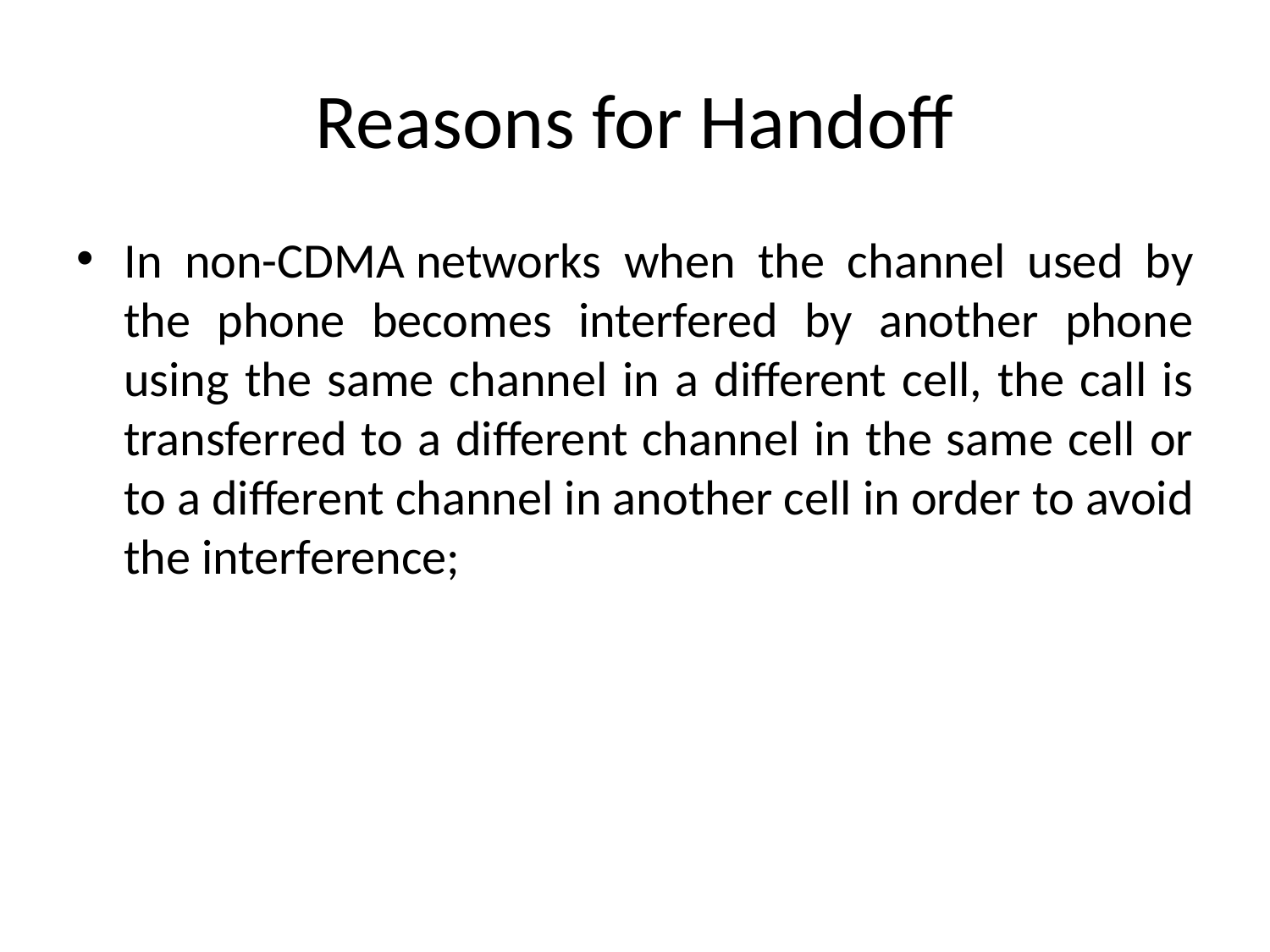

# Reasons for Handoff
In non-CDMA networks when the channel used by the phone becomes interfered by another phone using the same channel in a different cell, the call is transferred to a different channel in the same cell or to a different channel in another cell in order to avoid the interference;